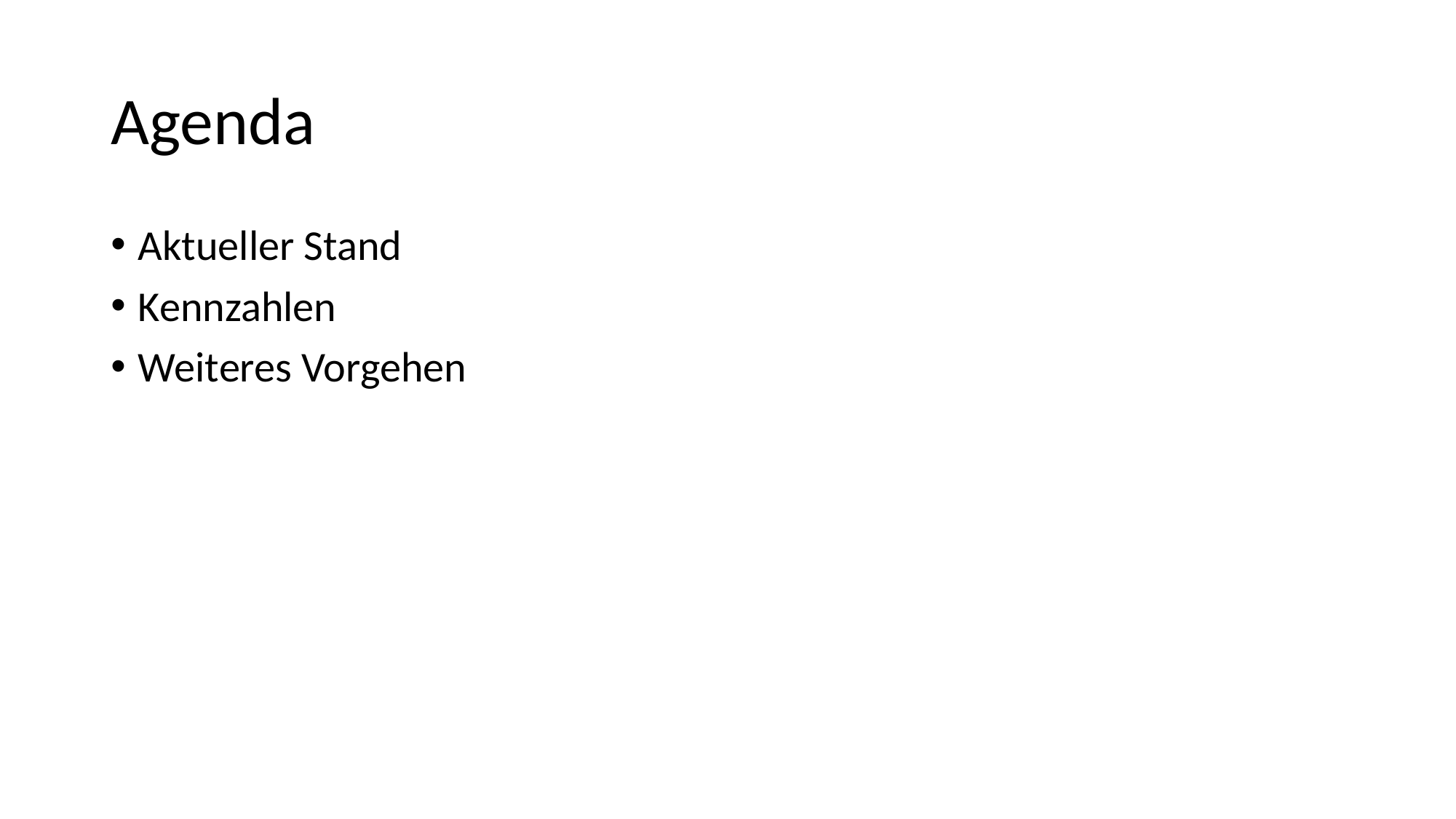

# Agenda
Aktueller Stand
Kennzahlen
Weiteres Vorgehen